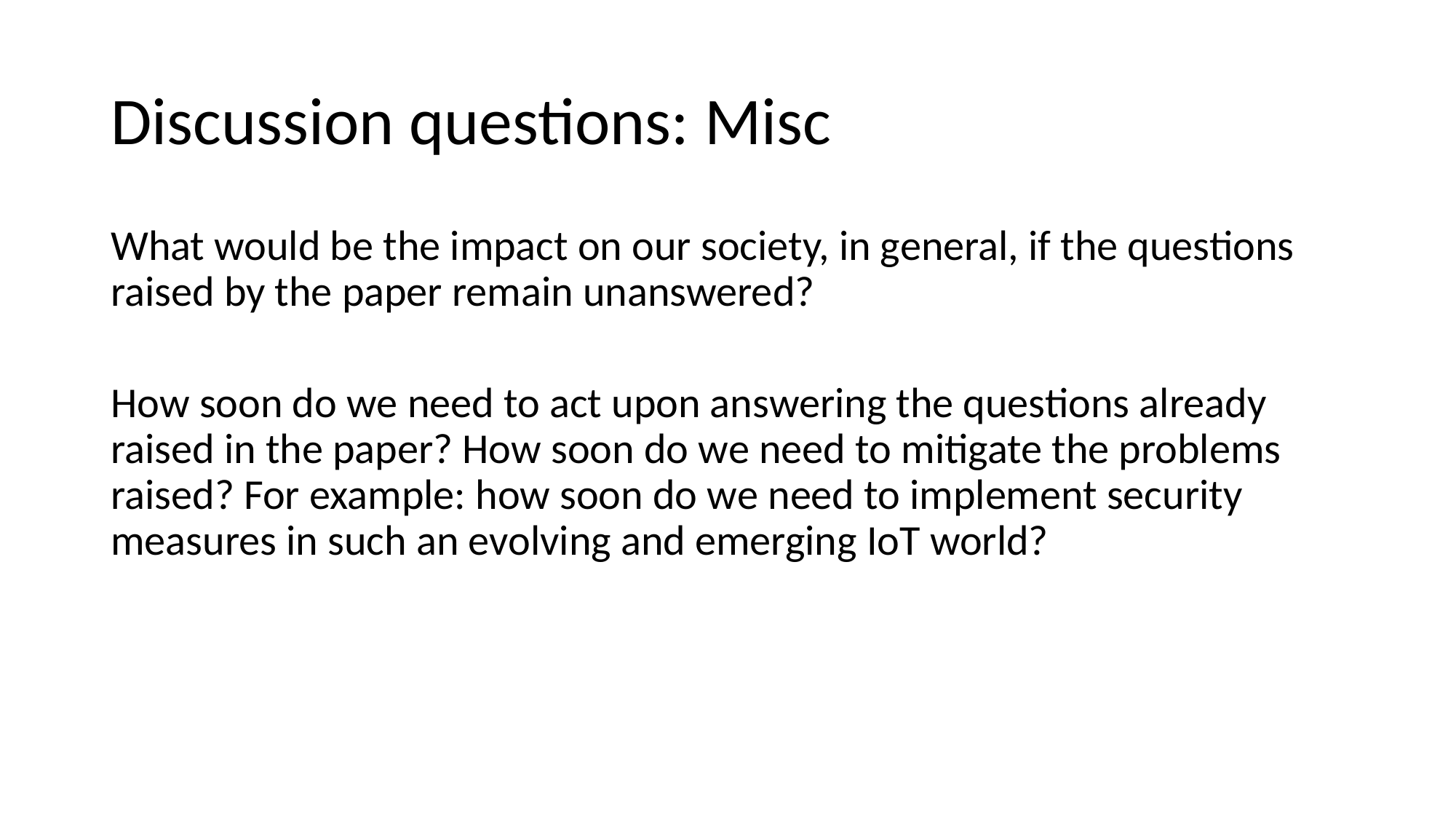

# Discussion questions: Misc
What would be the impact on our society, in general, if the questions raised by the paper remain unanswered?
How soon do we need to act upon answering the questions already raised in the paper? How soon do we need to mitigate the problems raised? For example: how soon do we need to implement security measures in such an evolving and emerging IoT world?